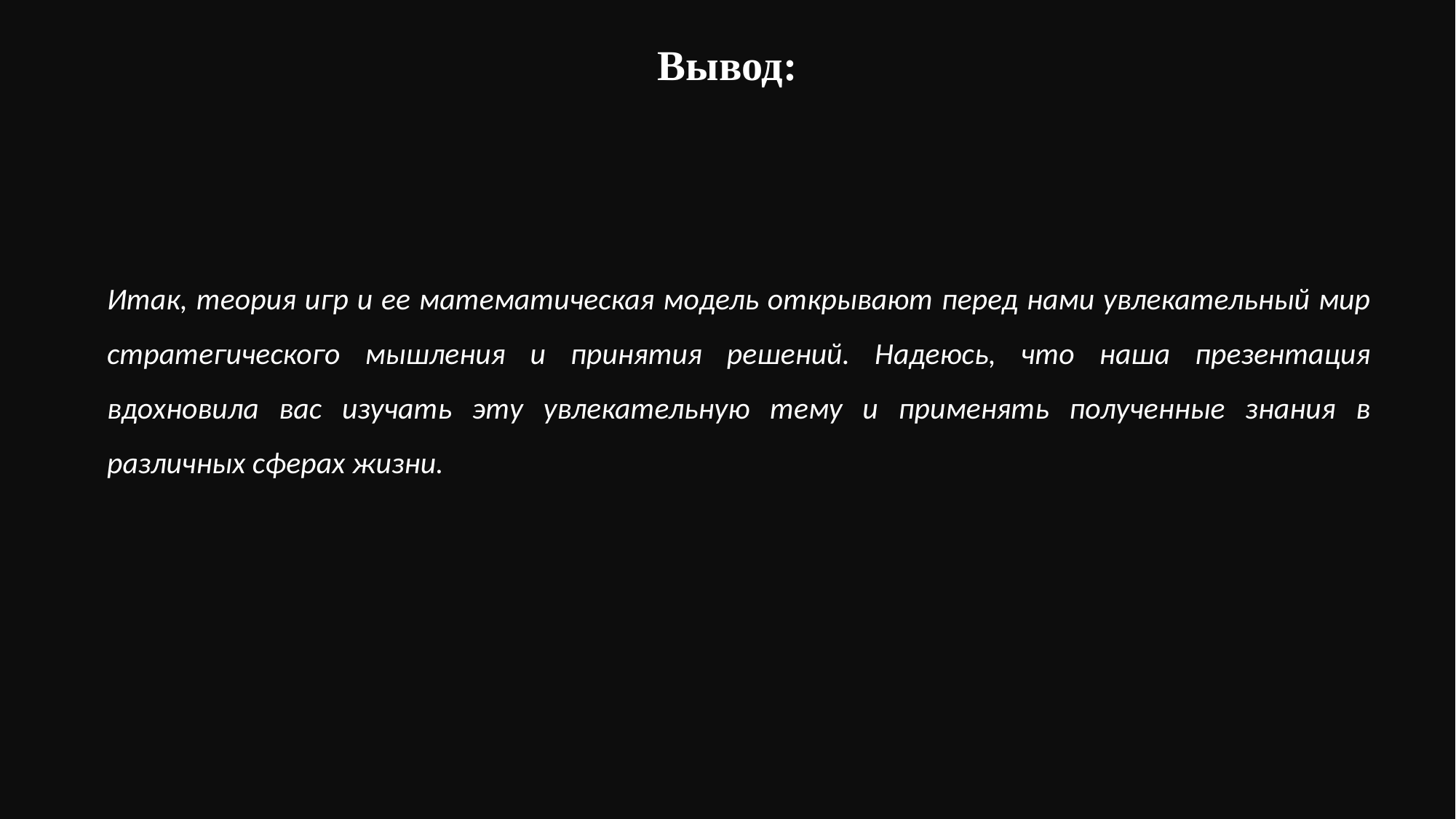

Вывод:
Итак, теория игр и ее математическая модель открывают перед нами увлекательный мир стратегического мышления и принятия решений. Надеюсь, что наша презентация вдохновила вас изучать эту увлекательную тему и применять полученные знания в различных сферах жизни.